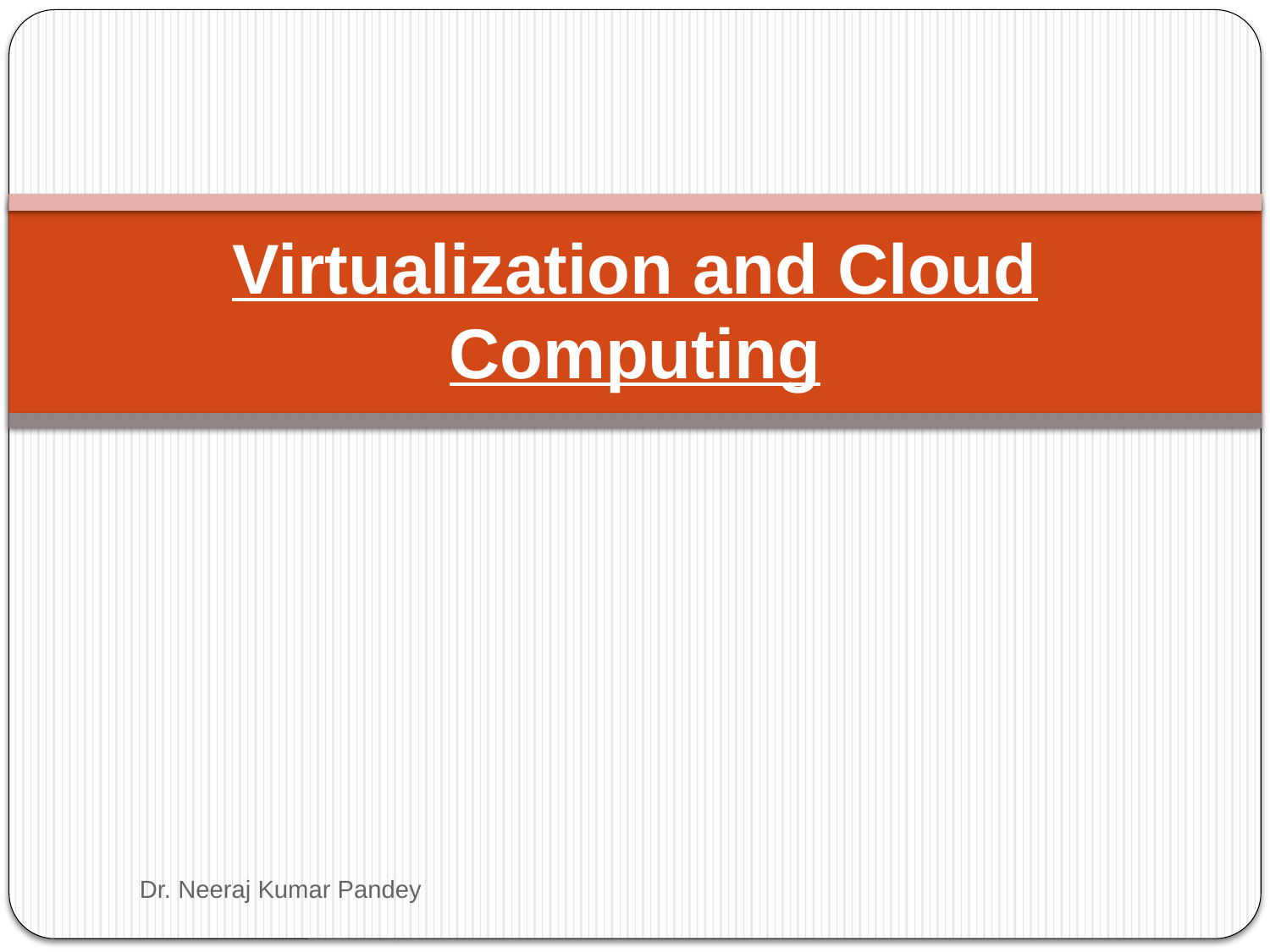

# Virtualization and Cloud Computing

Dr. Neeraj Kumar Pandey